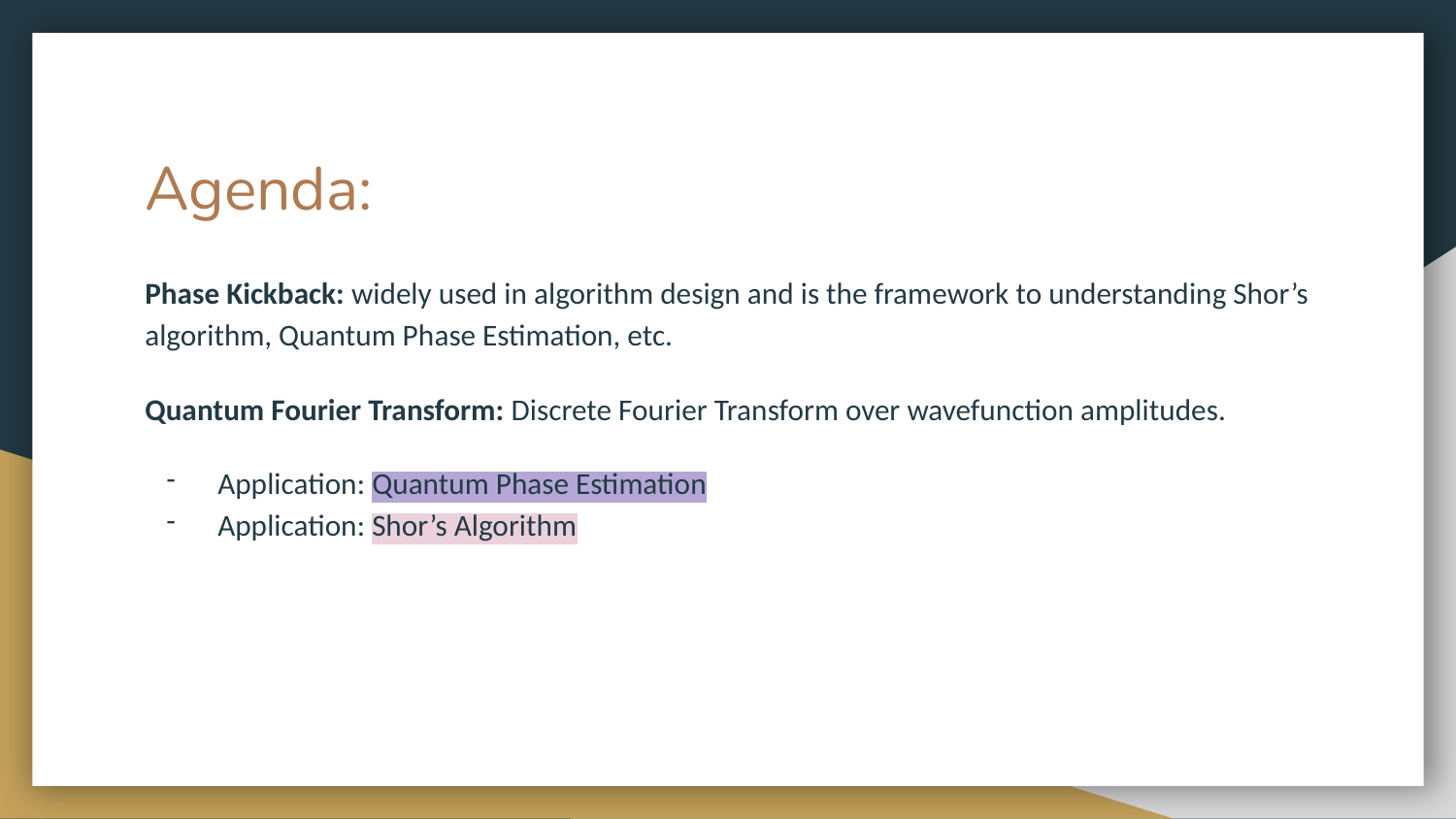

# Agenda:
Phase Kickback: widely used in algorithm design and is the framework to understanding Shor’s algorithm, Quantum Phase Estimation, etc.
Quantum Fourier Transform: Discrete Fourier Transform over wavefunction amplitudes.
Application: Quantum Phase Estimation
Application: Shor’s Algorithm